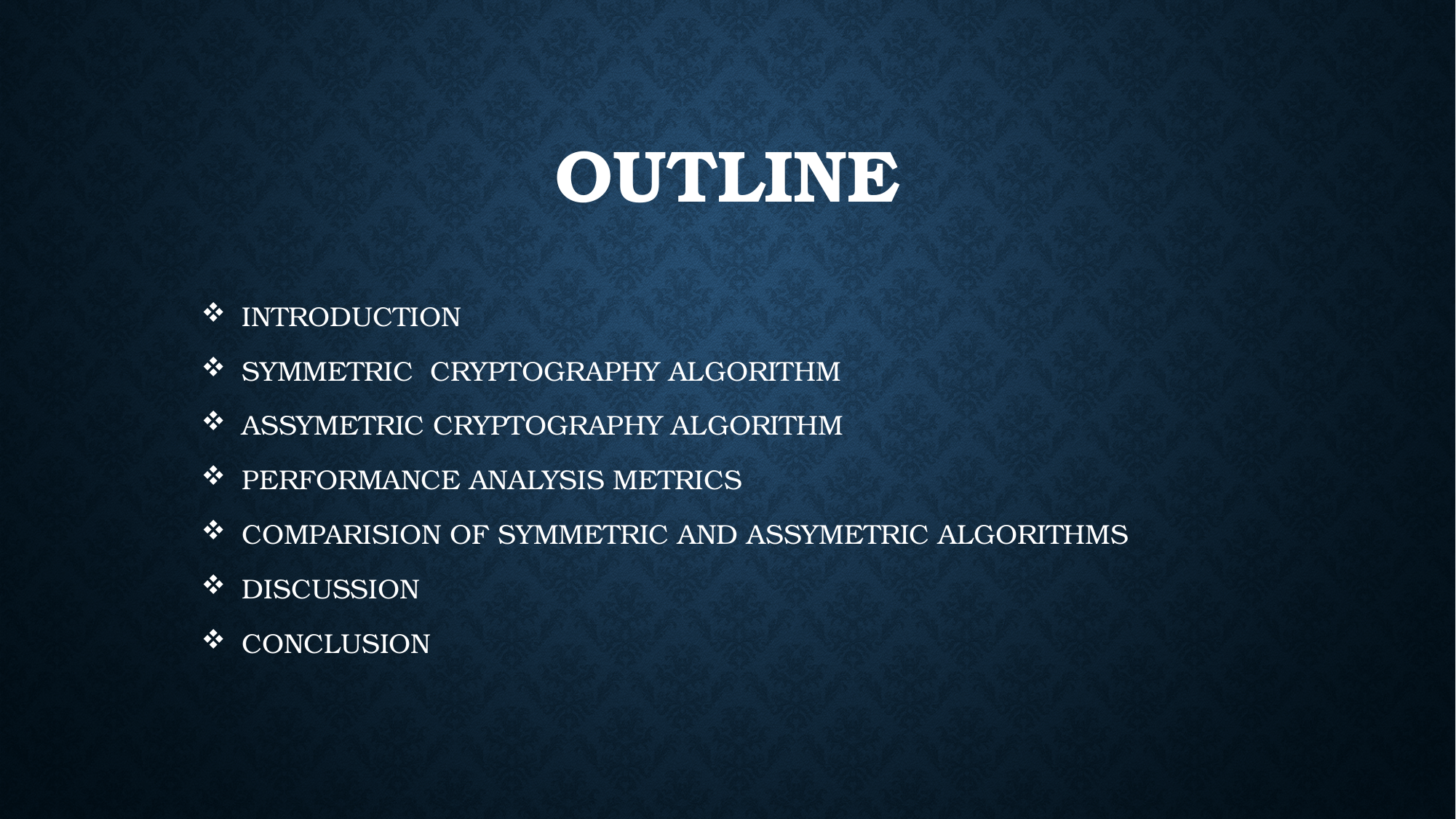

# Outline
INTRODUCTION
SYMMETRIC  CRYPTOGRAPHY ALGORITHM
ASSYMETRIC CRYPTOGRAPHY ALGORITHM
PERFORMANCE ANALYSIS METRICS
COMPARISION OF SYMMETRIC AND ASSYMETRIC ALGORITHMS
DISCUSSION
CONCLUSION